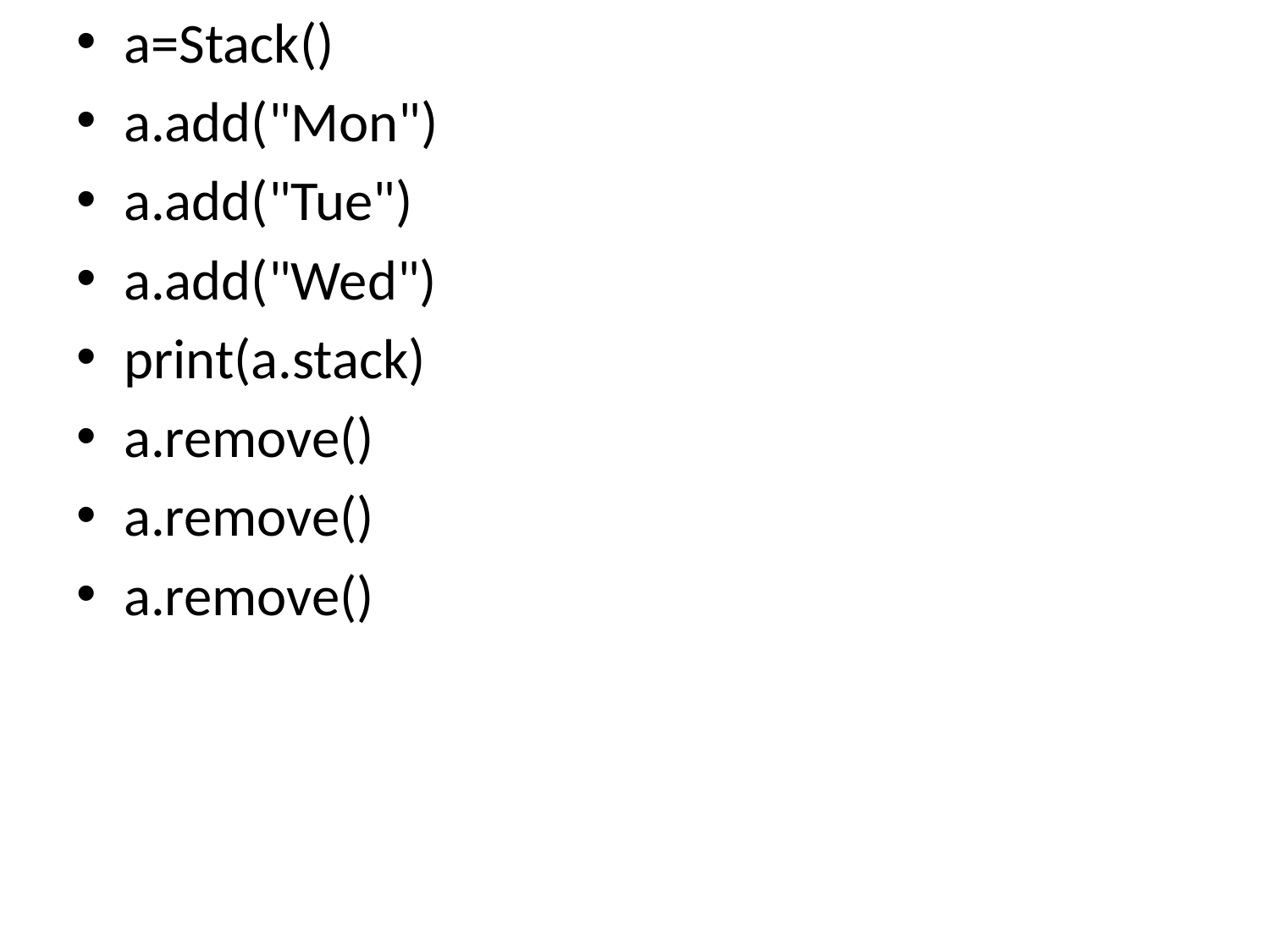

a=Stack()
a.add("Mon")
a.add("Tue")
a.add("Wed")
print(a.stack)
a.remove()
a.remove()
a.remove()